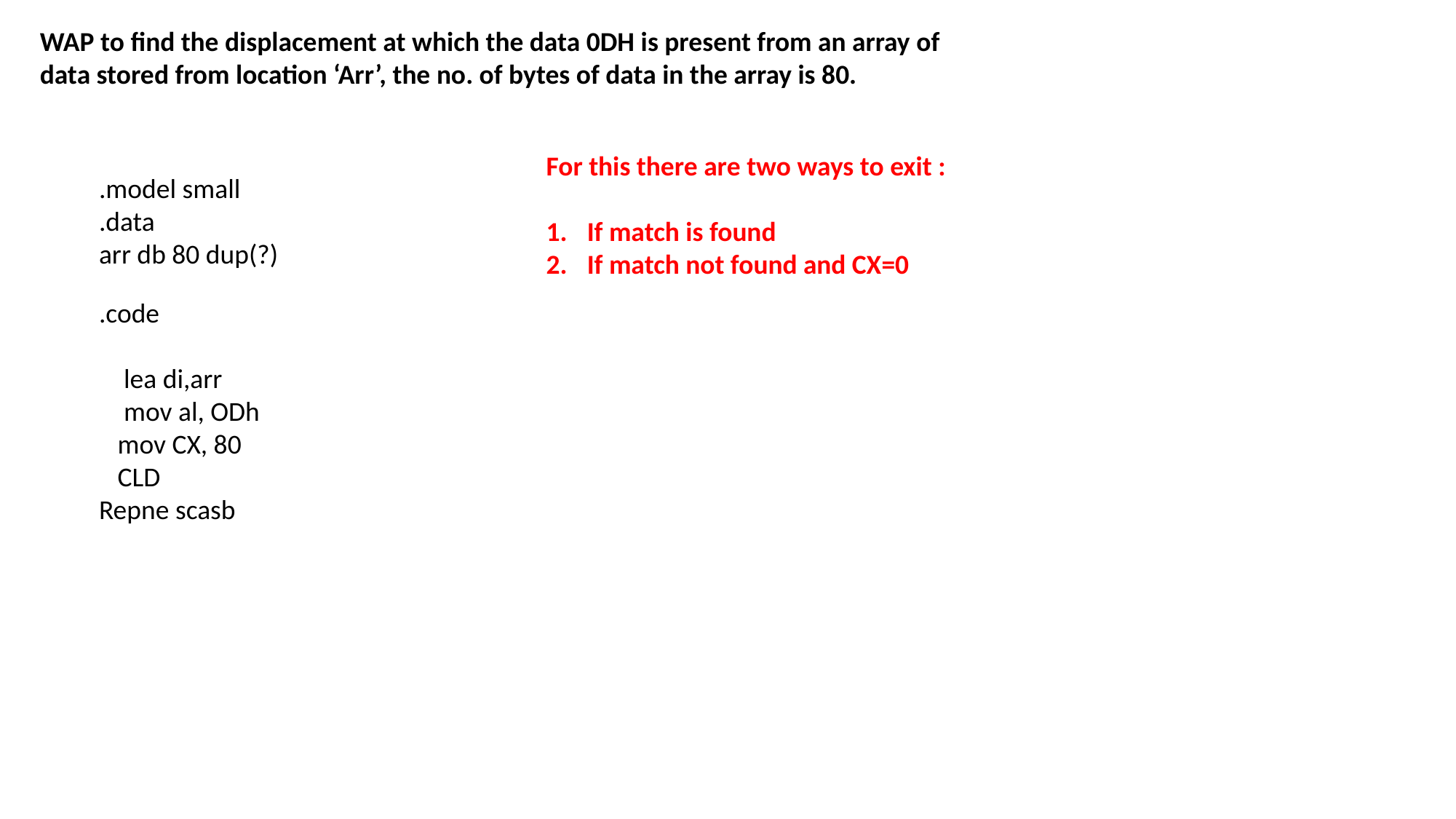

WAP to find the displacement at which the data 0DH is present from an array of data stored from location ‘Arr’, the no. of bytes of data in the array is 80.
For this there are two ways to exit :

If match is found
If match not found and CX=0
.model small
.data
arr db 80 dup(?)
.code

    lea di,arr
    mov al, ODh
   mov CX, 80
   CLD
Repne scasb